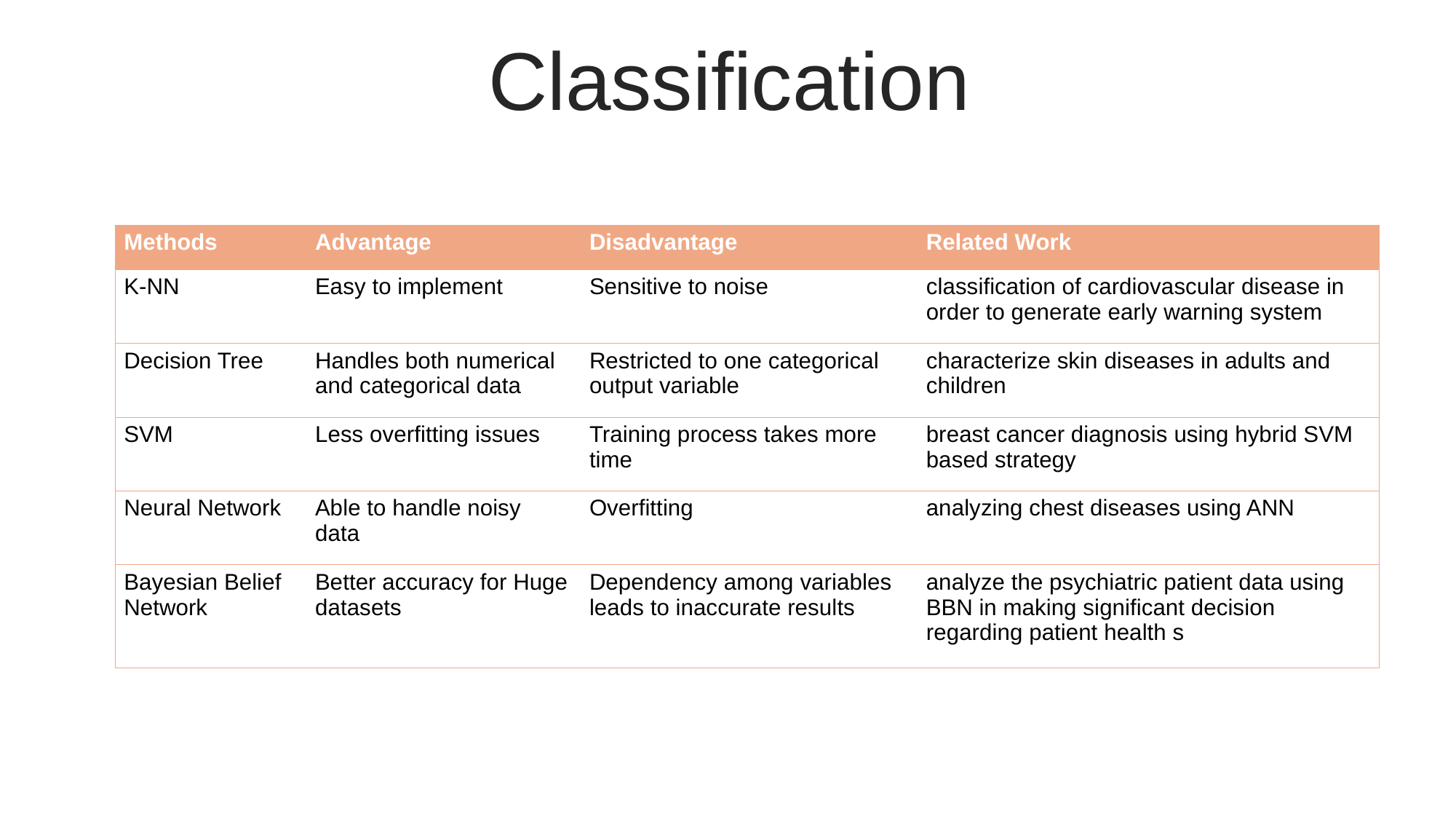

Classification
| Methods | Advantage | Disadvantage | Related Work |
| --- | --- | --- | --- |
| K-NN | Easy to implement | Sensitive to noise | classification of cardiovascular disease in order to generate early warning system |
| Decision Tree | Handles both numerical and categorical data | Restricted to one categorical output variable | characterize skin diseases in adults and children |
| SVM | Less overfitting issues | Training process takes more time | breast cancer diagnosis using hybrid SVM based strategy |
| Neural Network | Able to handle noisy data | Overfitting | analyzing chest diseases using ANN |
| Bayesian Belief Network | Better accuracy for Huge datasets | Dependency among variables leads to inaccurate results | analyze the psychiatric patient data using BBN in making significant decision regarding patient health s |